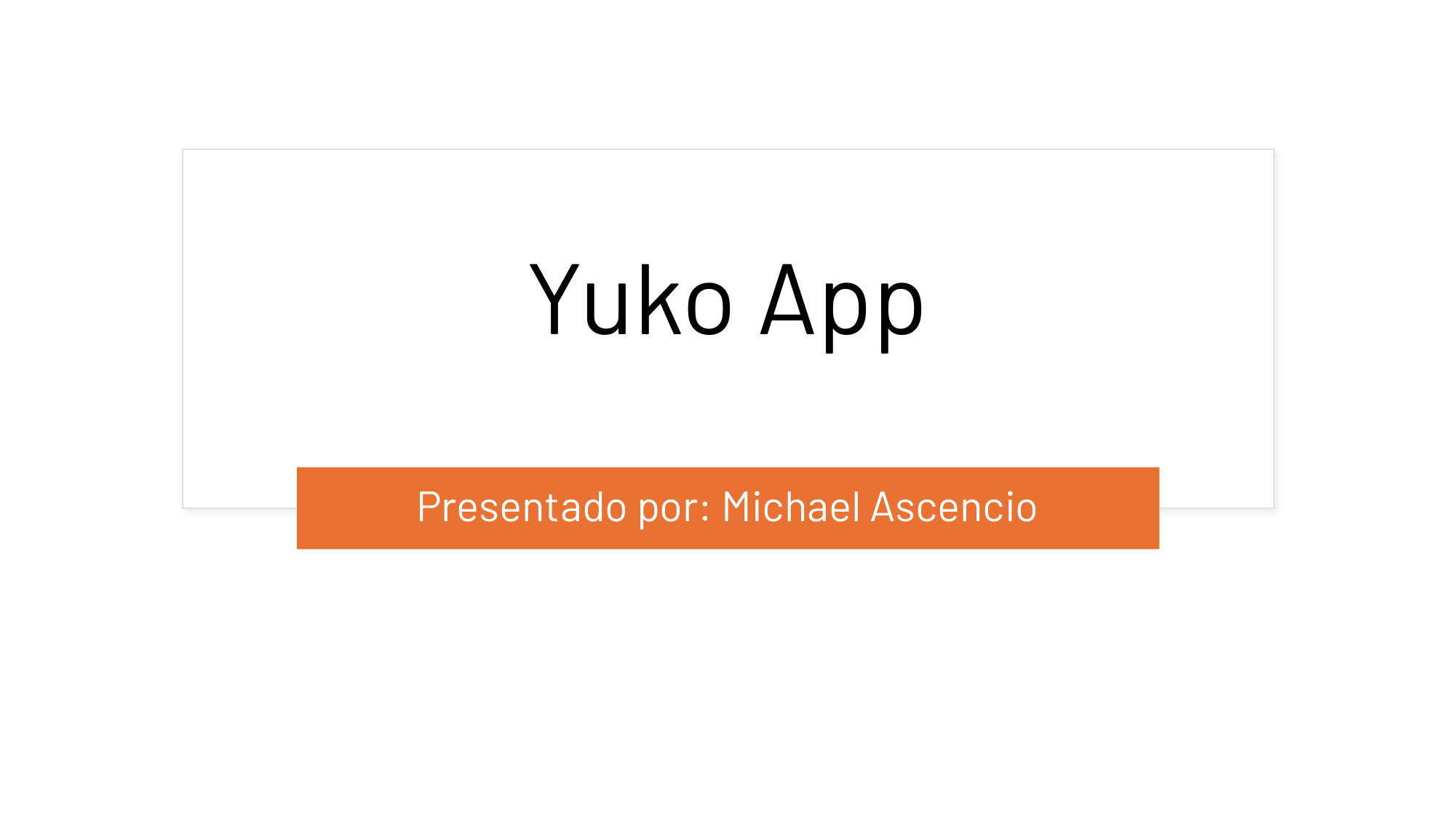

# Yuko App

Presentado por: Michael Ascencio